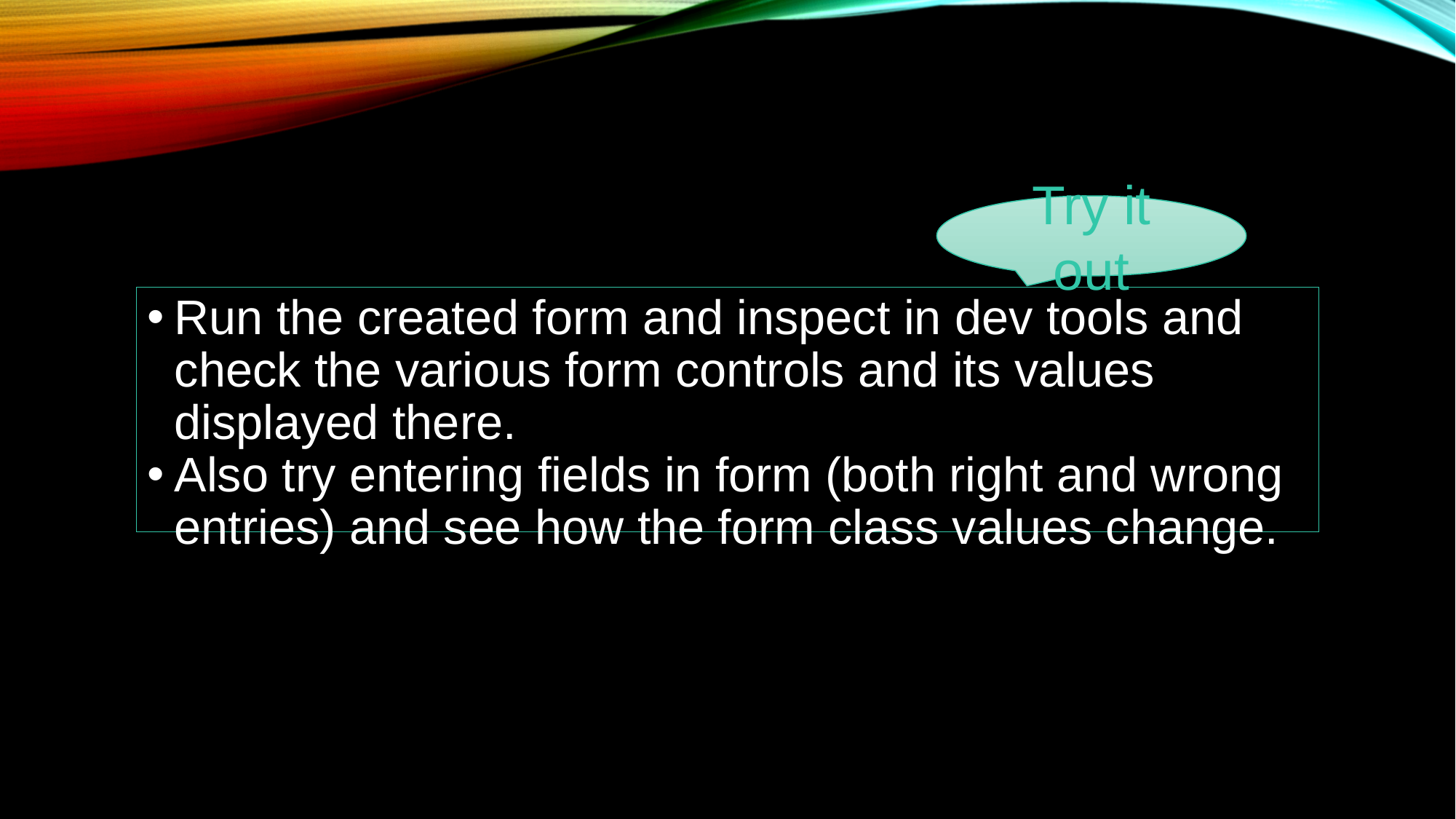

Try it out
Run the created form and inspect in dev tools and check the various form controls and its values displayed there.
Also try entering fields in form (both right and wrong entries) and see how the form class values change.